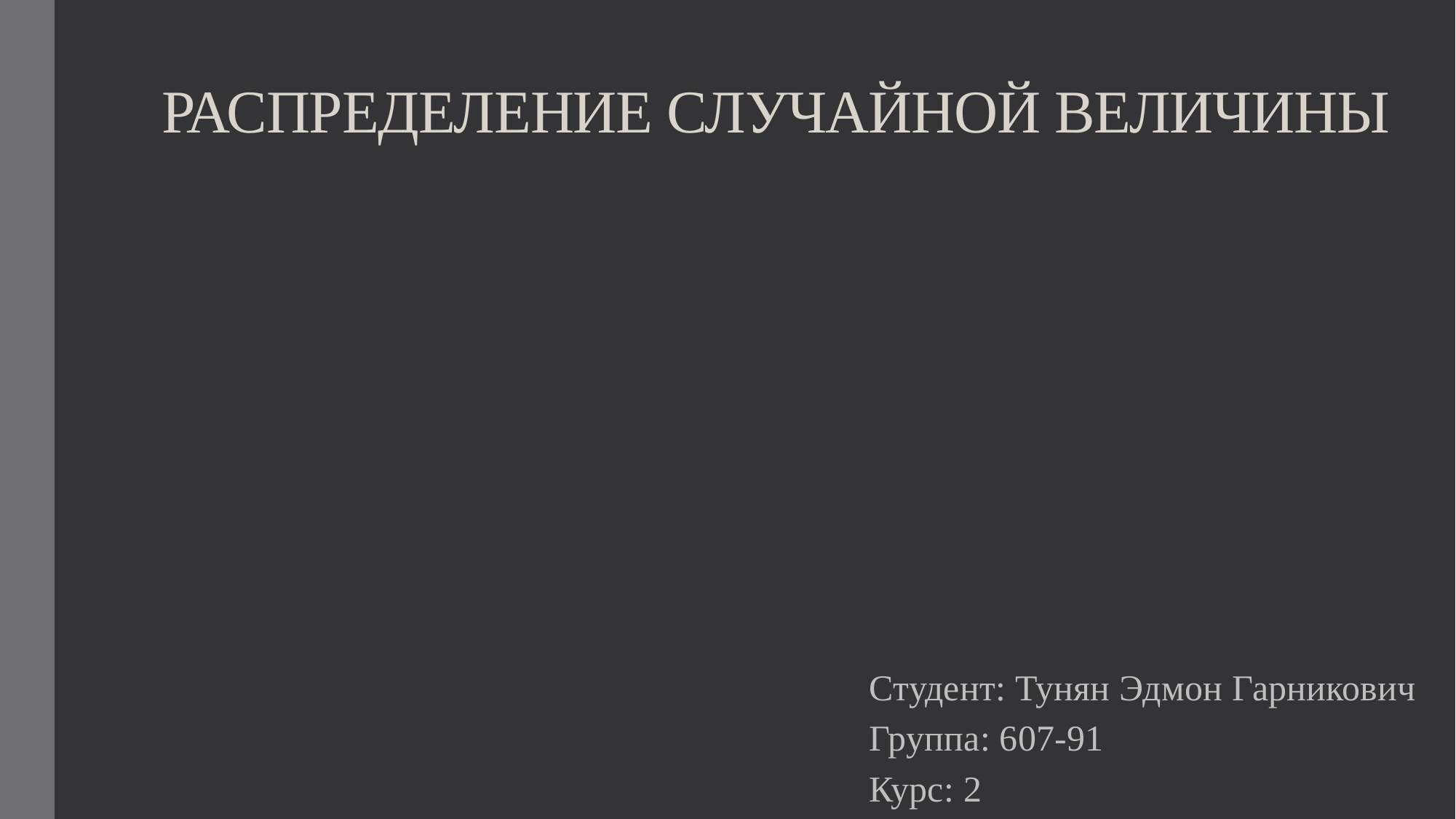

# РАСПРЕДЕЛЕНИЕ СЛУЧАЙНОЙ ВЕЛИЧИНЫ
Студент: Тунян Эдмон Гарникович
Группа: 607-91
Курс: 2